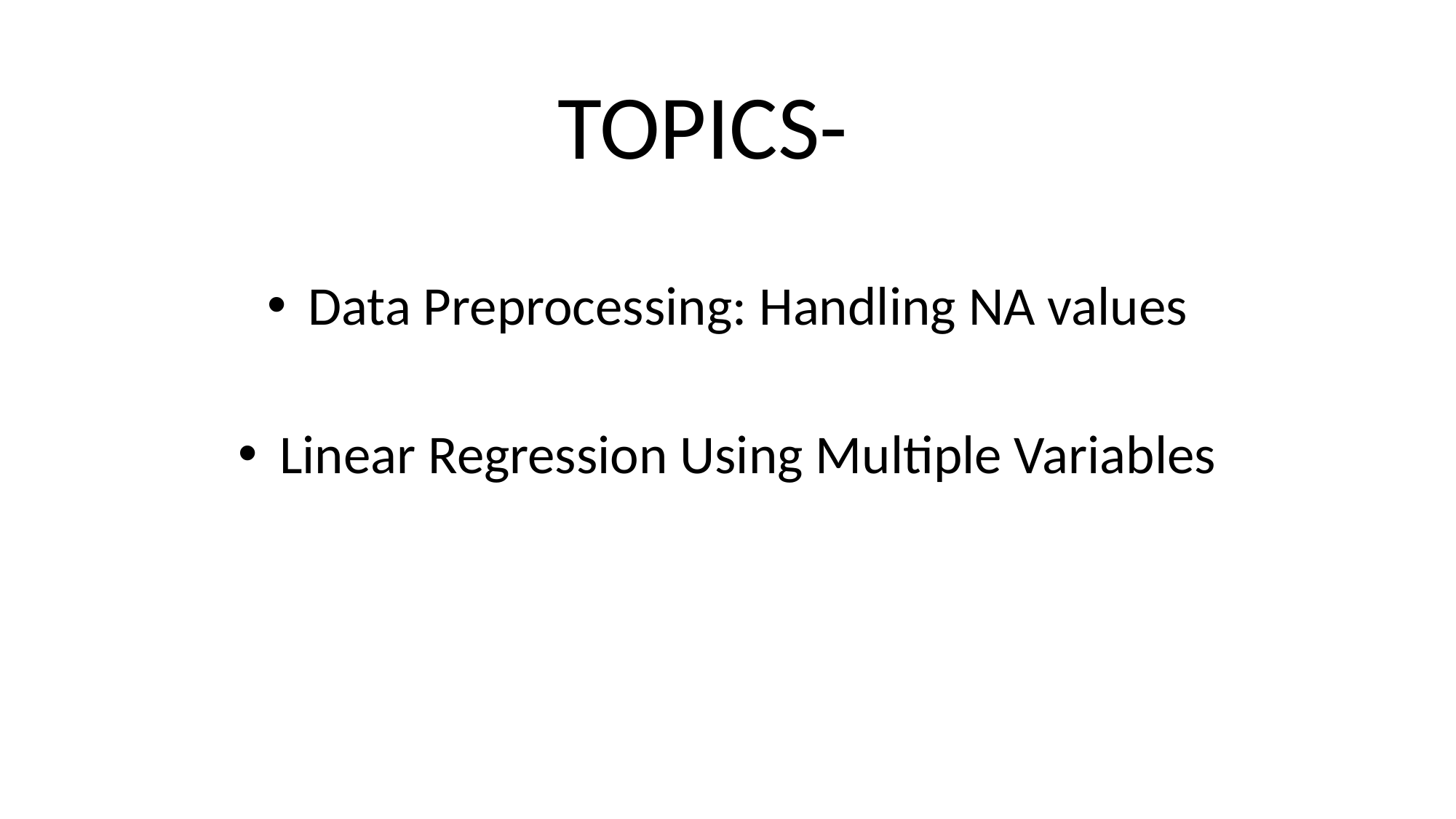

# TOPICS-
Data Preprocessing: Handling NA values

Linear Regression Using Multiple Variables